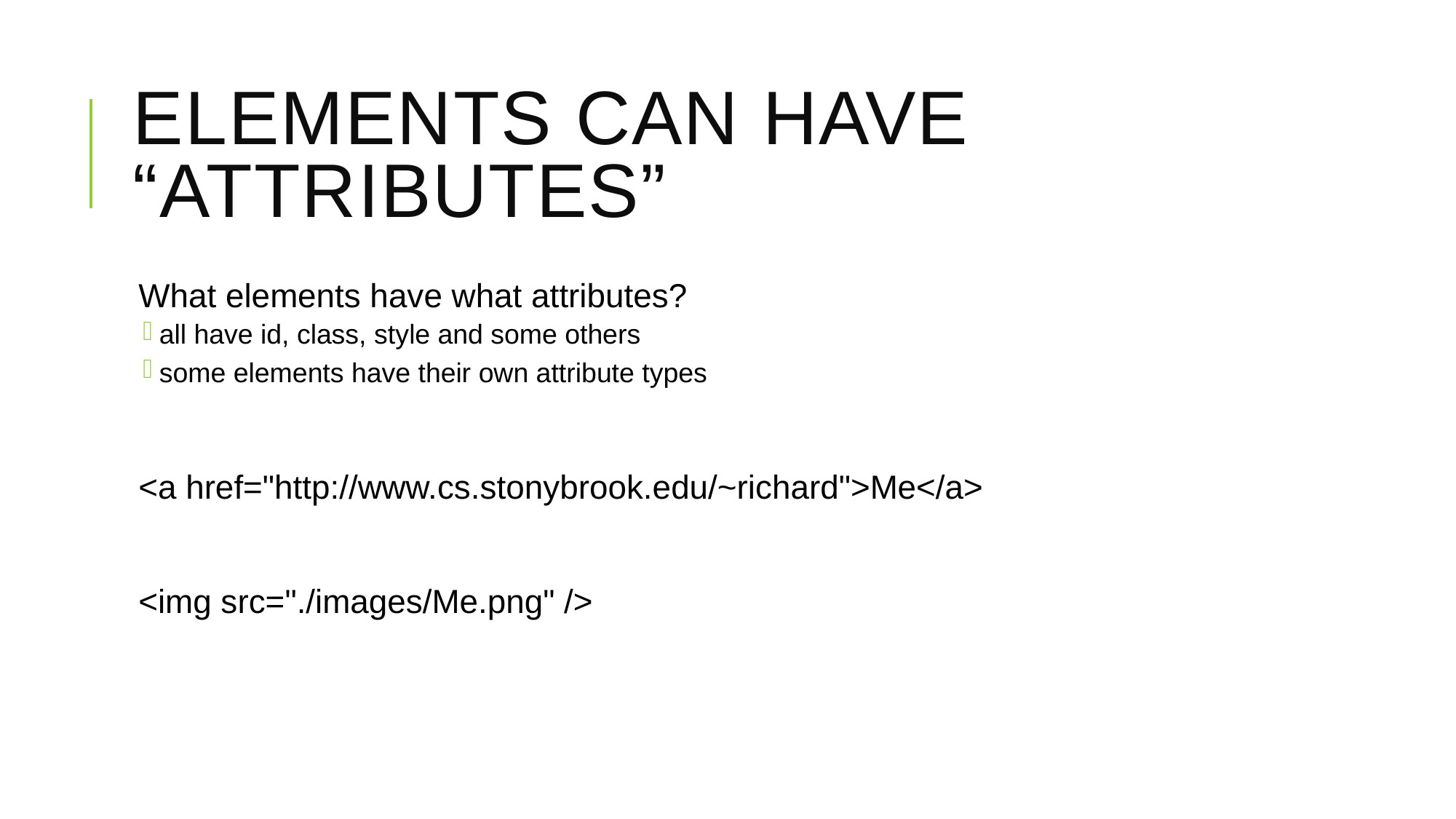

# Elements can have “attributes”
What elements have what attributes?
all have id, class, style and some others
some elements have their own attribute types

<a href="http://www.cs.stonybrook.edu/~richard">Me</a>

<img src="./images/Me.png" />